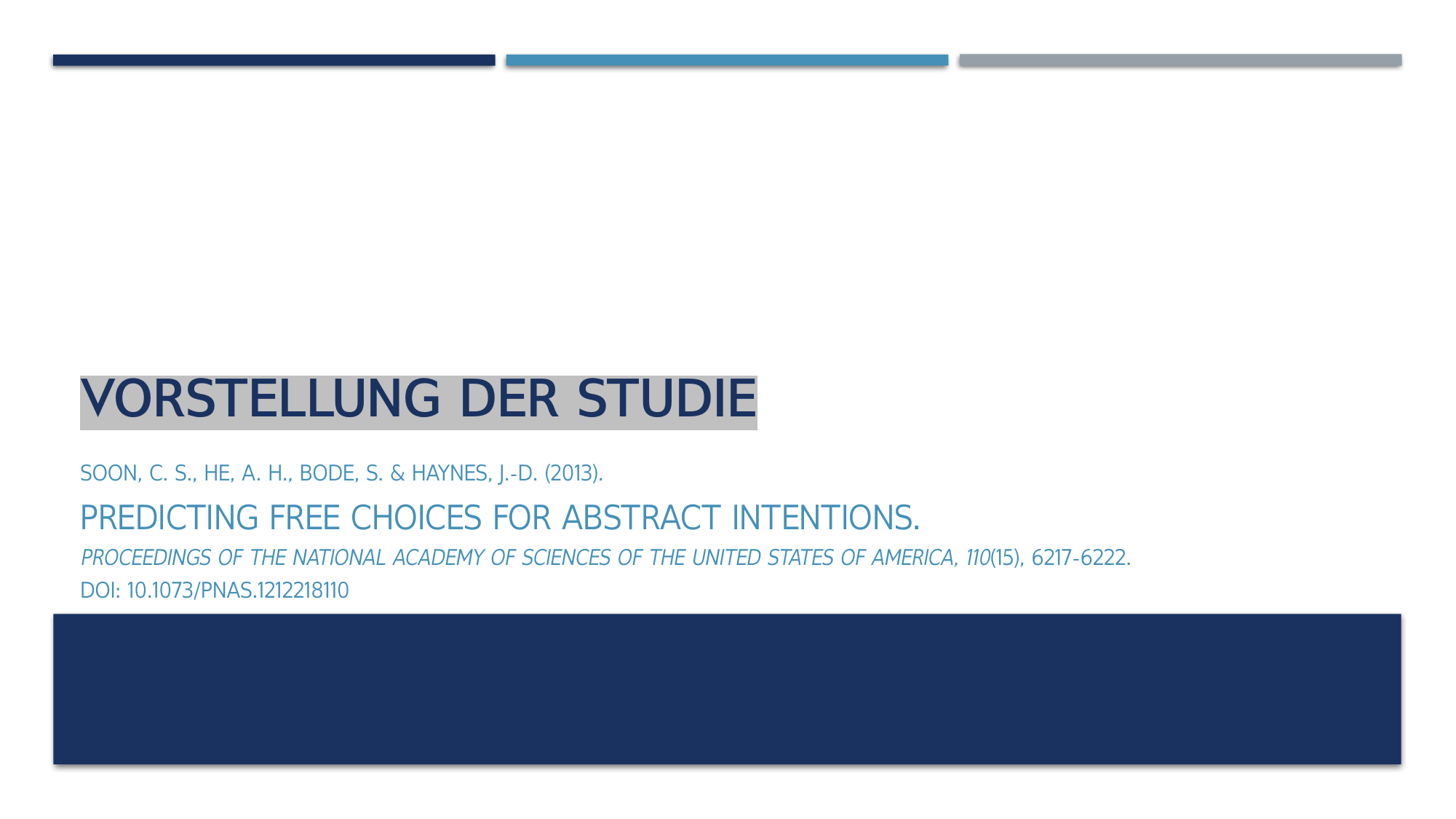

# Vorstellung der Studie
Soon, C. S., He, A. H., Bode, S. & Haynes, J.-D. (2013).
Predicting free choices for abstract intentions.
Proceedings of the National Academy of Sciences of the United States of America, 110(15), 6217-6222.
doi: 10.1073/pnas.1212218110